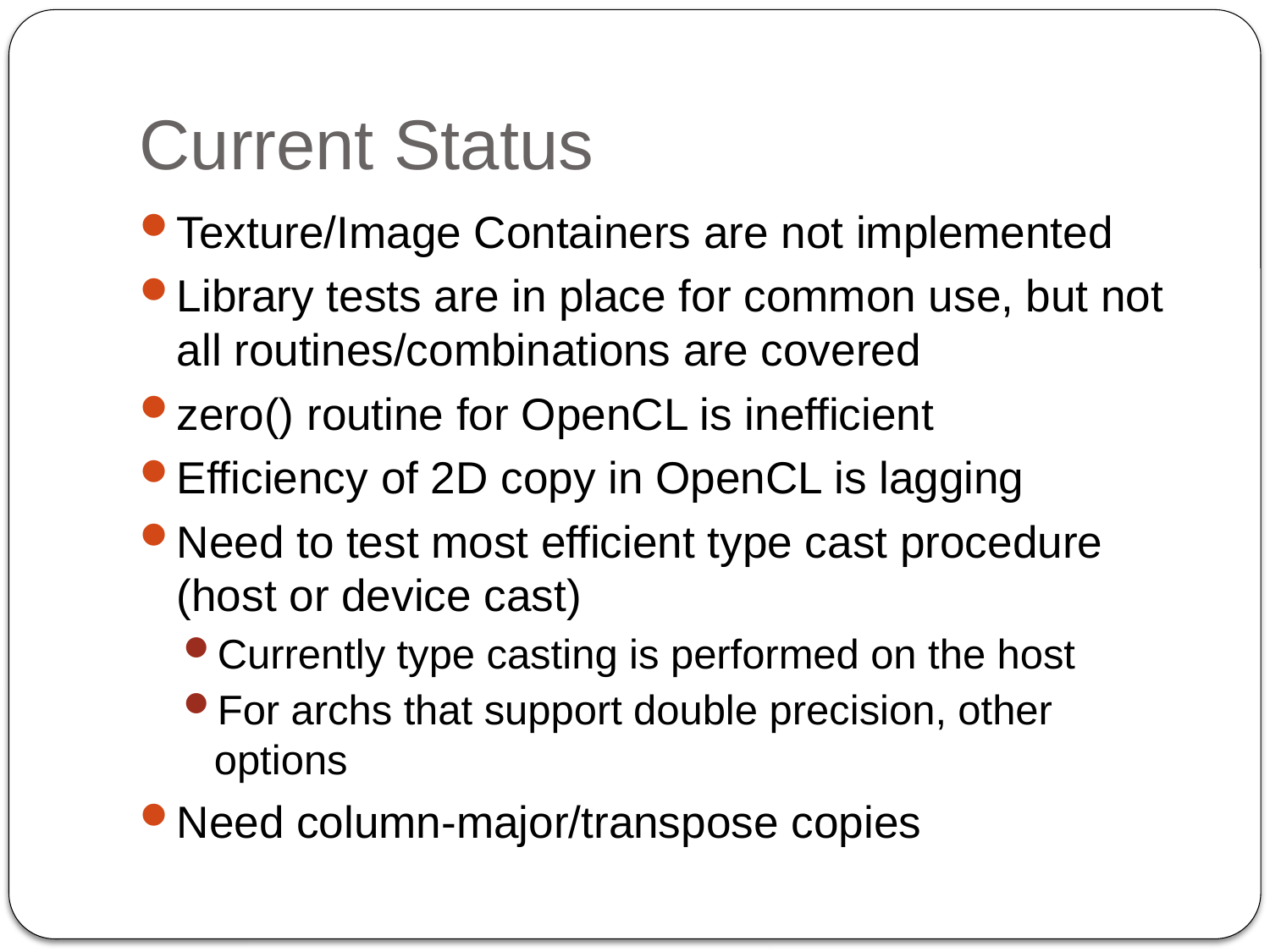

# Current Status
Texture/Image Containers are not implemented
Library tests are in place for common use, but not all routines/combinations are covered
zero() routine for OpenCL is inefficient
Efficiency of 2D copy in OpenCL is lagging
Need to test most efficient type cast procedure (host or device cast)
Currently type casting is performed on the host
For archs that support double precision, other options
Need column-major/transpose copies